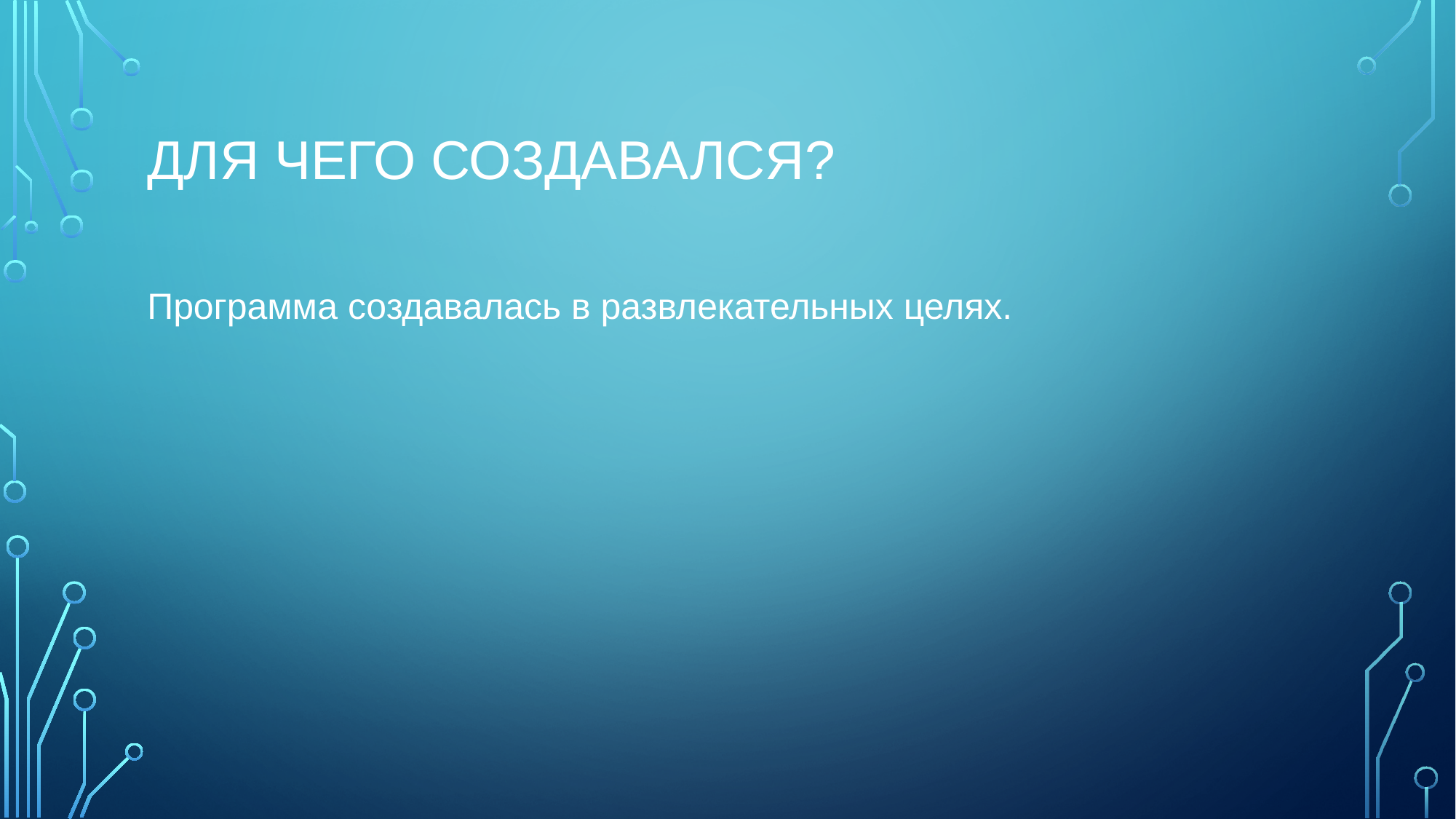

# Для чего создавался?
Программа создавалась в развлекательных целях.